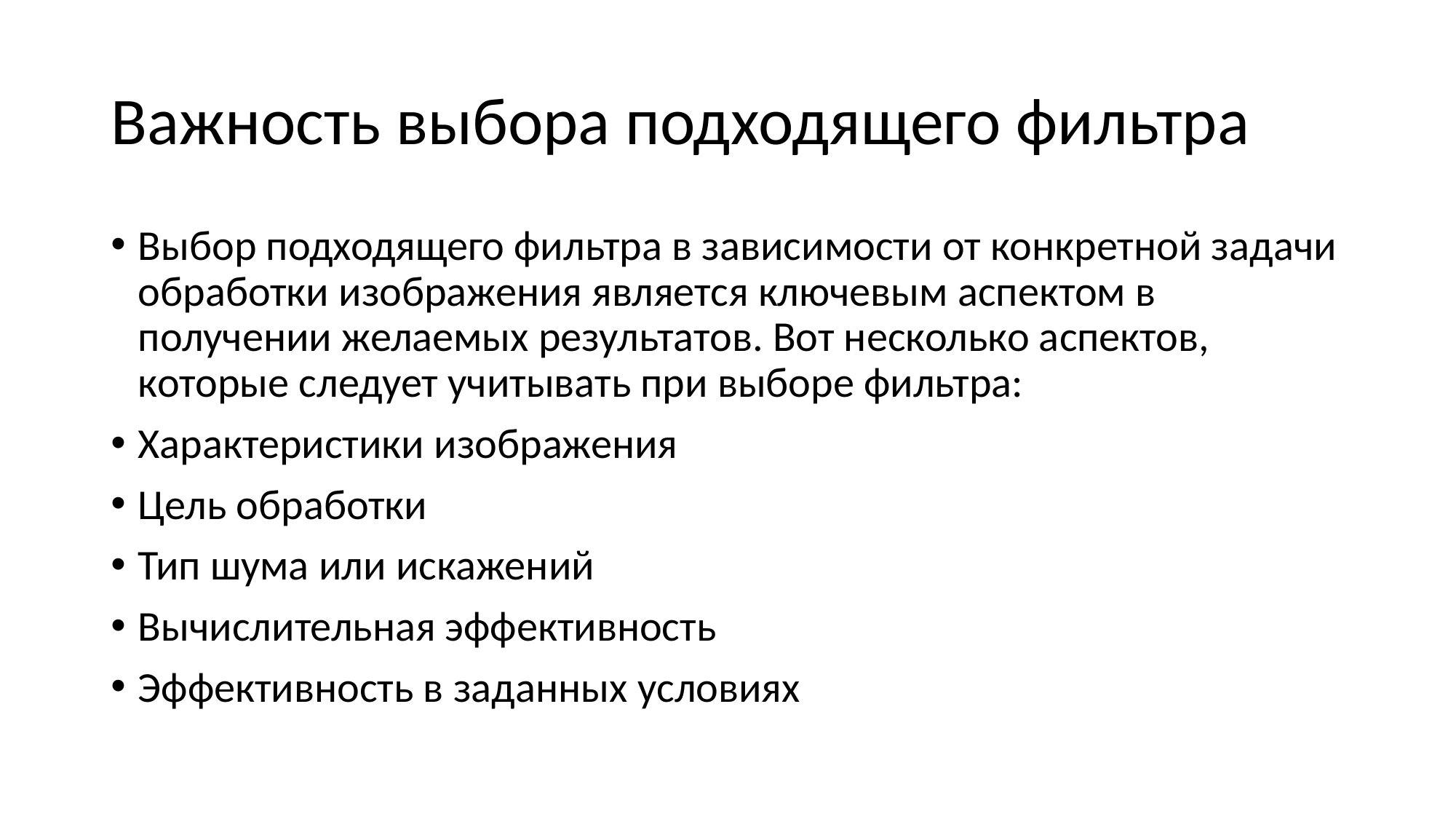

# Важность выбора подходящего фильтра
Выбор подходящего фильтра в зависимости от конкретной задачи обработки изображения является ключевым аспектом в получении желаемых результатов. Вот несколько аспектов, которые следует учитывать при выборе фильтра:
Характеристики изображения
Цель обработки
Тип шума или искажений
Вычислительная эффективность
Эффективность в заданных условиях